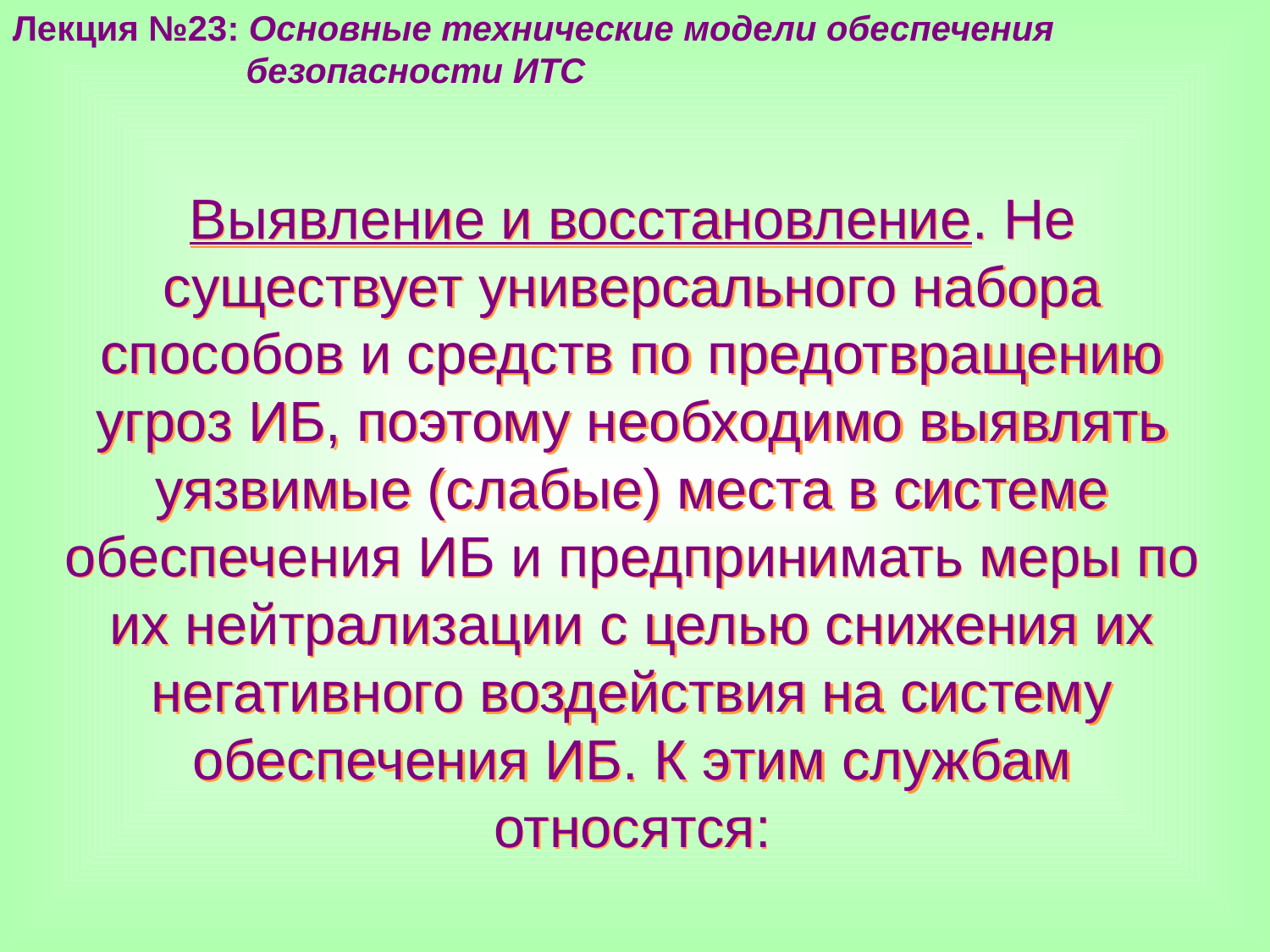

Лекция №23: Основные технические модели обеспечения
                        безопасности ИТС
Выявление и восстановление. Не существует универсального набора способов и средств по предотвращению угроз ИБ, поэтому необходимо выявлять уязвимые (слабые) места в системе обеспечения ИБ и предпринимать меры по их нейтрализации с целью снижения их негативного воздействия на систему обеспечения ИБ. К этим службам относятся: